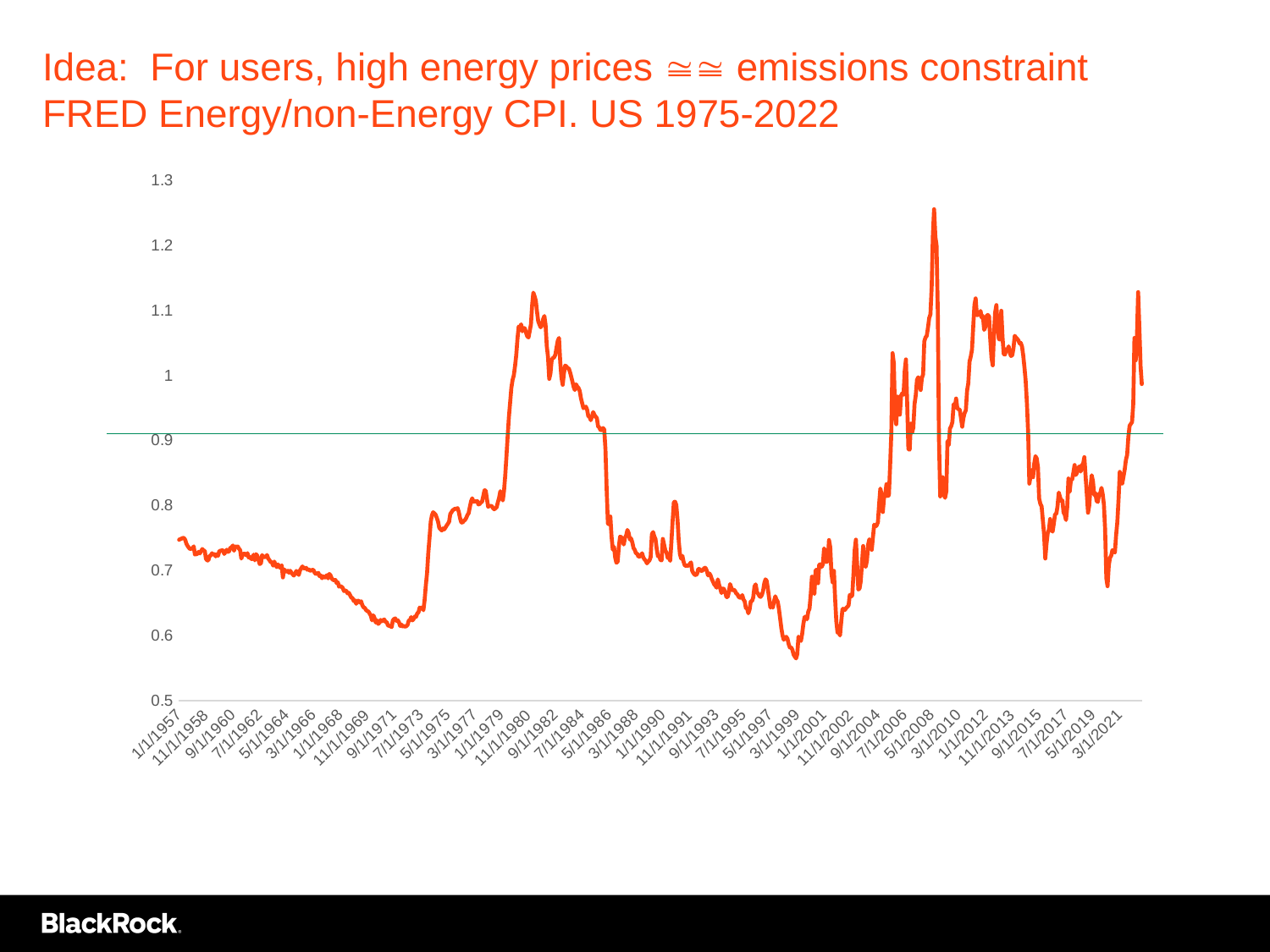

# Idea:  For users, high energy prices ≅≅ emissions constraint FRED Energy/non-Energy CPI. US 1975-2022

### Chart

| Category |  |
|---|---|
| 20821 | 0.7473684210526316 |
| 20852 | 0.7482517482517481 |
| 20880 | 0.7491289198606272 |
| 20911 | 0.75 |
| 20941 | 0.75 |
| 20972 | 0.7474048442906576 |
| 21002 | 0.7413793103448276 |
| 21033 | 0.7379310344827585 |
| 21064 | 0.7353951890034364 |
| 21094 | 0.732876712328767 |
| 21125 | 0.7337883959044369 |
| 21155 | 0.7337883959044369 |
| 21186 | 0.7372013651877133 |
| 21217 | 0.7244897959183674 |
| 21245 | 0.7254237288135593 |
| 21276 | 0.7254237288135593 |
| 21306 | 0.7288135593220338 |
| 21337 | 0.7263513513513513 |
| 21367 | 0.7297297297297297 |
| 21398 | 0.733108108108108 |
| 21429 | 0.7306397306397306 |
| 21459 | 0.7306397306397306 |
| 21490 | 0.7181208053691275 |
| 21520 | 0.7157190635451505 |
| 21551 | 0.7157190635451505 |
| 21582 | 0.7224080267558529 |
| 21610 | 0.7233333333333333 |
| 21641 | 0.7266666666666667 |
| 21671 | 0.7242524916943521 |
| 21702 | 0.7251655629139072 |
| 21732 | 0.7218543046357616 |
| 21763 | 0.7251655629139072 |
| 21794 | 0.7227722772277227 |
| 21824 | 0.7302631578947368 |
| 21855 | 0.7302631578947368 |
| 21885 | 0.7311475409836066 |
| 21916 | 0.7311475409836066 |
| 21947 | 0.7254901960784313 |
| 21976 | 0.7287581699346405 |
| 22007 | 0.7320261437908496 |
| 22037 | 0.7287581699346405 |
| 22068 | 0.7296416938110749 |
| 22098 | 0.7352941176470588 |
| 22129 | 0.7352941176470588 |
| 22160 | 0.738562091503268 |
| 22190 | 0.7305194805194805 |
| 22221 | 0.737012987012987 |
| 22251 | 0.736156351791531 |
| 22282 | 0.737012987012987 |
| 22313 | 0.7337662337662338 |
| 22341 | 0.7313915857605179 |
| 22372 | 0.7184466019417476 |
| 22402 | 0.7249190938511326 |
| 22433 | 0.7258064516129032 |
| 22463 | 0.7258064516129032 |
| 22494 | 0.7234726688102894 |
| 22525 | 0.7266881028938907 |
| 22555 | 0.720257234726688 |
| 22586 | 0.7211538461538461 |
| 22616 | 0.717948717948718 |
| 22647 | 0.717948717948718 |
| 22678 | 0.7243589743589745 |
| 22706 | 0.7156549520766773 |
| 22737 | 0.7252396166134185 |
| 22767 | 0.7229299363057325 |
| 22798 | 0.7165605095541402 |
| 22828 | 0.7101910828025478 |
| 22859 | 0.711111111111111 |
| 22890 | 0.7238095238095238 |
| 22920 | 0.7206349206349206 |
| 22951 | 0.7206349206349206 |
| 22981 | 0.7215189873417721 |
| 23012 | 0.7238095238095238 |
| 23043 | 0.7183544303797468 |
| 23071 | 0.7160883280757098 |
| 23102 | 0.7129337539432177 |
| 23132 | 0.7129337539432177 |
| 23163 | 0.7075471698113207 |
| 23193 | 0.7138364779874213 |
| 23224 | 0.7084639498432602 |
| 23255 | 0.7053291536050157 |
| 23285 | 0.709375 |
| 23316 | 0.70625 |
| 23346 | 0.7040498442367601 |
| 23377 | 0.7080745341614907 |
| 23408 | 0.6894409937888198 |
| 23437 | 0.7018633540372671 |
| 23468 | 0.6987577639751552 |
| 23498 | 0.6987577639751552 |
| 23529 | 0.6996904024767803 |
| 23559 | 0.6965944272445821 |
| 23590 | 0.6996904024767803 |
| 23621 | 0.6965944272445821 |
| 23651 | 0.6944444444444444 |
| 23682 | 0.6923076923076923 |
| 23712 | 0.6953846153846154 |
| 23743 | 0.6993865030674846 |
| 23774 | 0.696319018404908 |
| 23802 | 0.6932515337423313 |
| 23833 | 0.7003058103975535 |
| 23863 | 0.7033639143730887 |
| 23894 | 0.7064220183486238 |
| 23924 | 0.7033639143730887 |
| 23955 | 0.7033639143730887 |
| 23986 | 0.7042682926829269 |
| 24016 | 0.701219512195122 |
| 24047 | 0.7021276595744682 |
| 24077 | 0.7000000000000001 |
| 24108 | 0.7000000000000001 |
| 24139 | 0.7009063444108761 |
| 24167 | 0.7009063444108761 |
| 24198 | 0.6966966966966968 |
| 24228 | 0.6946107784431138 |
| 24259 | 0.6955223880597016 |
| 24289 | 0.6964285714285714 |
| 24320 | 0.6913946587537092 |
| 24351 | 0.6923076923076923 |
| 24381 | 0.6882352941176471 |
| 24412 | 0.6911764705882353 |
| 24442 | 0.689149560117302 |
| 24473 | 0.6900584795321637 |
| 24504 | 0.6929824561403508 |
| 24532 | 0.6880466472303208 |
| 24563 | 0.6947674418604651 |
| 24593 | 0.6927536231884057 |
| 24624 | 0.6878612716763006 |
| 24654 | 0.685878962536023 |
| 24685 | 0.6848137535816619 |
| 24716 | 0.6857142857142857 |
| 24746 | 0.6809116809116809 |
| 24777 | 0.6818181818181818 |
| 24807 | 0.675141242937853 |
| 24838 | 0.676056338028169 |
| 24869 | 0.6750700280112044 |
| 24898 | 0.6731843575418995 |
| 24929 | 0.6685236768802229 |
| 24959 | 0.6694444444444445 |
| 24990 | 0.6685082872928176 |
| 25020 | 0.6648351648351648 |
| 25051 | 0.6657534246575343 |
| 25082 | 0.662125340599455 |
| 25112 | 0.6585365853658537 |
| 25143 | 0.6576819407008085 |
| 25173 | 0.6532258064516129 |
| 25204 | 0.6541554959785523 |
| 25235 | 0.648936170212766 |
| 25263 | 0.6534391534391535 |
| 25294 | 0.6535433070866141 |
| 25324 | 0.6509186351706037 |
| 25355 | 0.6527415143603134 |
| 25385 | 0.6467532467532467 |
| 25416 | 0.6434108527131782 |
| 25447 | 0.6426735218508998 |
| 25477 | 0.639386189258312 |
| 25508 | 0.6377551020408163 |
| 25538 | 0.6370558375634519 |
| 25569 | 0.6338383838383839 |
| 25600 | 0.6306532663316584 |
| 25628 | 0.6234413965087282 |
| 25659 | 0.6311881188118812 |
| 25689 | 0.6271604938271604 |
| 25720 | 0.6200980392156863 |
| 25750 | 0.6234718826405868 |
| 25781 | 0.6180048661800486 |
| 25812 | 0.6198547215496368 |
| 25842 | 0.6240963855421686 |
| 25873 | 0.6220095693779905 |
| 25903 | 0.6238095238095238 |
| 25934 | 0.6247030878859857 |
| 25965 | 0.6208530805687204 |
| 25993 | 0.6208530805687204 |
| 26024 | 0.6155660377358491 |
| 26054 | 0.6150234741784038 |
| 26085 | 0.6144859813084113 |
| 26115 | 0.6130536130536131 |
| 26146 | 0.6232558139534884 |
| 26177 | 0.6255813953488372 |
| 26207 | 0.6264501160092807 |
| 26238 | 0.6226851851851851 |
| 26268 | 0.6235565819861433 |
| 26299 | 0.6206896551724138 |
| 26330 | 0.6146788990825688 |
| 26359 | 0.6169724770642201 |
| 26390 | 0.6141552511415526 |
| 26420 | 0.6150341685649203 |
| 26451 | 0.6136363636363636 |
| 26481 | 0.6145124716553289 |
| 26512 | 0.6162528216704289 |
| 26543 | 0.6230248306997743 |
| 26573 | 0.6238738738738738 |
| 26604 | 0.6283783783783784 |
| 26634 | 0.6233183856502242 |
| 26665 | 0.6255605381165918 |
| 26696 | 0.6294642857142857 |
| 26724 | 0.6288888888888889 |
| 26755 | 0.6341463414634146 |
| 26785 | 0.6357615894039735 |
| 26816 | 0.6431718061674009 |
| 26846 | 0.6417582417582417 |
| 26877 | 0.6433260393873085 |
| 26908 | 0.6391304347826087 |
| 26938 | 0.654427645788337 |
| 26969 | 0.6774193548387096 |
| 26999 | 0.6959314775160599 |
| 27030 | 0.7270788912579957 |
| 27061 | 0.7499999999999999 |
| 27089 | 0.7752100840336134 |
| 27120 | 0.7849686847599165 |
| 27150 | 0.7896907216494845 |
| 27181 | 0.7877551020408163 |
| 27211 | 0.7858585858585858 |
| 27242 | 0.7808764940239044 |
| 27273 | 0.7751479289940827 |
| 27303 | 0.765625 |
| 27334 | 0.7635658914728681 |
| 27364 | 0.7615384615384616 |
| 27395 | 0.7648183556405355 |
| 27426 | 0.7632575757575757 |
| 27454 | 0.7660377358490567 |
| 27485 | 0.7692307692307693 |
| 27515 | 0.7719626168224298 |
| 27546 | 0.7750929368029741 |
| 27576 | 0.7870370370370371 |
| 27607 | 0.7896678966789666 |
| 27638 | 0.7926605504587156 |
| 27668 | 0.7937956204379563 |
| 27699 | 0.7952898550724637 |
| 27729 | 0.7945945945945946 |
| 27760 | 0.7960644007155635 |
| 27791 | 0.790035587188612 |
| 27820 | 0.7805309734513275 |
| 27851 | 0.7742504409171075 |
| 27881 | 0.7736842105263159 |
| 27912 | 0.7762237762237761 |
| 27942 | 0.7777777777777777 |
| 27973 | 0.7806563039723662 |
| 28004 | 0.7852233676975945 |
| 28034 | 0.788034188034188 |
| 28065 | 0.797274275979557 |
| 28095 | 0.8064516129032259 |
| 28126 | 0.8111298482293424 |
| 28157 | 0.8056951423785594 |
| 28185 | 0.8066666666666666 |
| 28216 | 0.8059701492537314 |
| 28246 | 0.8069306930693069 |
| 28277 | 0.8016393442622951 |
| 28307 | 0.8022875816993464 |
| 28338 | 0.8048780487804879 |
| 28369 | 0.8058252427184466 |
| 28399 | 0.8145161290322581 |
| 28430 | 0.8234349919743178 |
| 28460 | 0.8229665071770335 |
| 28491 | 0.8098256735340729 |
| 28522 | 0.7981072555205048 |
| 28550 | 0.7993730407523512 |
| 28581 | 0.7993779160186625 |
| 28611 | 0.7990726429675425 |
| 28642 | 0.7960122699386503 |
| 28672 | 0.7942073170731708 |
| 28703 | 0.7957639939485629 |
| 28734 | 0.7976011994002998 |
| 28764 | 0.8050595238095238 |
| 28795 | 0.812130177514793 |
| 28825 | 0.8220588235294117 |
| 28856 | 0.8145985401459853 |
| 28887 | 0.8078034682080925 |
| 28915 | 0.8223495702005731 |
| 28946 | 0.8463726884779517 |
| 28976 | 0.8757062146892656 |
| 29007 | 0.9074333800841515 |
| 29037 | 0.9360222531293462 |
| 29068 | 0.9587345254470426 |
| 29099 | 0.9809004092769442 |
| 29129 | 0.9932432432432432 |
| 29160 | 1.0 |
| 29190 | 1.0145310435931307 |
| 29221 | 1.03129074315515 |
| 29252 | 1.0567741935483872 |
| 29281 | 1.0750636132315523 |
| 29312 | 1.0742138364779874 |
| 29342 | 1.0786516853932586 |
| 29373 | 1.0679012345679013 |
| 29403 | 1.0730198019801982 |
| 29434 | 1.0725707257072572 |
| 29465 | 1.0657734470158344 |
| 29495 | 1.0602409638554218 |
| 29526 | 1.0584028605482716 |
| 29556 | 1.0683156654888104 |
| 29587 | 1.078454332552693 |
| 29618 | 1.108265424912689 |
| 29646 | 1.1273148148148149 |
| 29677 | 1.12183908045977 |
| 29707 | 1.1150341685649203 |
| 29738 | 1.0981941309255079 |
| 29768 | 1.0835189309576838 |
| 29799 | 1.0782800441014333 |
| 29830 | 1.074074074074074 |
| 29860 | 1.0770901194353963 |
| 29891 | 1.0864864864864865 |
| 29921 | 1.0913978494623655 |
| 29952 | 1.0782422293676313 |
| 29983 | 1.0447761194029852 |
| 30011 | 1.0287539936102235 |
| 30042 | 0.9947201689545935 |
| 30072 | 1.0031446540880502 |
| 30103 | 1.0239334027055151 |
| 30133 | 1.0268872802481903 |
| 30164 | 1.027806385169928 |
| 30195 | 1.0318930041152263 |
| 30225 | 1.043076923076923 |
| 30256 | 1.0534429599177801 |
| 30286 | 1.0576131687242798 |
| 30317 | 1.0204918032786885 |
| 30348 | 0.9969387755102042 |
| 30376 | 0.9857433808553971 |
| 30407 | 1.0030425963488845 |
| 30437 | 1.0151668351870575 |
| 30468 | 1.0141129032258063 |
| 30498 | 1.0110220440881765 |
| 30529 | 1.0109890109890112 |
| 30560 | 1.0049751243781095 |
| 30590 | 0.998019801980198 |
| 30621 | 0.9901477832512315 |
| 30651 | 0.9823182711198428 |
| 30682 | 0.9775609756097561 |
| 30713 | 0.9863813229571985 |
| 30742 | 0.9825581395348838 |
| 30773 | 0.9807135969141755 |
| 30803 | 0.9759846301633045 |
| 30834 | 0.9645933014354067 |
| 30864 | 0.9571428571428572 |
| 30895 | 0.9497153700189752 |
| 30926 | 0.9508506616257089 |
| 30956 | 0.9519774011299434 |
| 30987 | 0.9473684210526315 |
| 31017 | 0.9372659176029963 |
| 31048 | 0.9365079365079365 |
| 31079 | 0.9312906220984215 |
| 31107 | 0.937095282146161 |
| 31138 | 0.9437269372693726 |
| 31168 | 0.9393382352941178 |
| 31199 | 0.9367552703941339 |
| 31229 | 0.9341864716636197 |
| 31260 | 0.9216757741347906 |
| 31291 | 0.92 |
| 31321 | 0.9158371040723983 |
| 31352 | 0.9162916291629163 |
| 31382 | 0.9192100538599641 |
| 31413 | 0.9168900804289544 |
| 31444 | 0.8868092691622104 |
| 31472 | 0.823111111111111 |
| 31503 | 0.7723649247121346 |
| 31533 | 0.7709991158267021 |
| 31564 | 0.783068783068783 |
| 31594 | 0.7521968365553603 |
| 31625 | 0.7320490367775832 |
| 31656 | 0.7364746945898779 |
| 31686 | 0.72 |
| 31717 | 0.7120555073720728 |
| 31747 | 0.7136678200692042 |
| 31778 | 0.7368421052631579 |
| 31809 | 0.7521514629948365 |
| 31837 | 0.7512864493996569 |
| 31868 | 0.7468030690537084 |
| 31898 | 0.7400169923534409 |
| 31929 | 0.7506361323155216 |
| 31959 | 0.7540152155536771 |
| 31990 | 0.7624262847514743 |
| 32021 | 0.7575503355704698 |
| 32051 | 0.7479131886477463 |
| 32082 | 0.7493755203996669 |
| 32112 | 0.7433554817275747 |
| 32143 | 0.7344913151364764 |
| 32174 | 0.7318481848184819 |
| 32203 | 0.7263763352506163 |
| 32234 | 0.7260834014717906 |
| 32264 | 0.7212713936430317 |
| 32295 | 0.7215909090909092 |
| 32325 | 0.7233009708737865 |
| 32356 | 0.7266129032258064 |
| 32387 | 0.7201283079390537 |
| 32417 | 0.7172523961661341 |
| 32448 | 0.714968152866242 |
| 32478 | 0.711111111111111 |
| 32509 | 0.7138339920948616 |
| 32540 | 0.7155240346729708 |
| 32568 | 0.7205651491365777 |
| 32599 | 0.7558685446009389 |
| 32629 | 0.7591582229150429 |
| 32660 | 0.7523291925465838 |
| 32690 | 0.748452012383901 |
| 32721 | 0.7328185328185328 |
| 32752 | 0.7220939183987682 |
| 32782 | 0.7228177641653906 |
| 32813 | 0.7162471395881007 |
| 32843 | 0.7158054711246201 |
| 32874 | 0.7486752460257382 |
| 32905 | 0.7400150715900529 |
| 32933 | 0.7310861423220973 |
| 32964 | 0.7276119402985075 |
| 32994 | 0.7194940476190476 |
| 33025 | 0.7202072538860104 |
| 33055 | 0.715022091310751 |
| 33086 | 0.7437774524158126 |
| 33117 | 0.7768052516411379 |
| 33147 | 0.8052325581395349 |
| 33178 | 0.8057971014492754 |
| 33208 | 0.800865800865801 |
| 33239 | 0.7777777777777778 |
| 33270 | 0.7453637660485022 |
| 33298 | 0.7252669039145908 |
| 33329 | 0.7182398864442867 |
| 33359 | 0.7225760792639773 |
| 33390 | 0.7129760225669957 |
| 33420 | 0.707659873506676 |
| 33451 | 0.7074877536738977 |
| 33482 | 0.707810320781032 |
| 33512 | 0.7070285316631872 |
| 33543 | 0.7101248266296811 |
| 33573 | 0.7125086385625432 |
| 33604 | 0.6995175740868367 |
| 33635 | 0.6960110041265475 |
| 33664 | 0.6936257710760795 |
| 33695 | 0.6930963773069037 |
| 33725 | 0.6948228882833787 |
| 33756 | 0.7022433718558804 |
| 33786 | 0.7025745257452575 |
| 33817 | 0.6997971602434077 |
| 33848 | 0.699527346387576 |
| 33878 | 0.7009408602150536 |
| 33909 | 0.7044235924932976 |
| 33939 | 0.7038770053475936 |
| 33970 | 0.6995336442371752 |
| 34001 | 0.6925630810092962 |
| 34029 | 0.6956233421750663 |
| 34060 | 0.6928665785997358 |
| 34090 | 0.6870882740447957 |
| 34121 | 0.6831032215647601 |
| 34151 | 0.6789231779382797 |
| 34182 | 0.6767015706806283 |
| 34213 | 0.6736429038587312 |
| 34243 | 0.6864406779661016 |
| 34274 | 0.6783625730994152 |
| 34304 | 0.6720674011665586 |
| 34335 | 0.6653721682847896 |
| 34366 | 0.6724806201550386 |
| 34394 | 0.6716033483580167 |
| 34425 | 0.6668810289389068 |
| 34455 | 0.6593970493906349 |
| 34486 | 0.6592071611253196 |
| 34516 | 0.6668793873643906 |
| 34547 | 0.6791852323360917 |
| 34578 | 0.6736507936507936 |
| 34608 | 0.6698352344740177 |
| 34639 | 0.6706700379266751 |
| 34669 | 0.6689829437776373 |
| 34700 | 0.6647798742138364 |
| 34731 | 0.6637390213299874 |
| 34759 | 0.6597873671044403 |
| 34790 | 0.6583541147132169 |
| 34820 | 0.6583696328562539 |
| 34851 | 0.6623215394165115 |
| 34881 | 0.6555142503097893 |
| 34912 | 0.6526576019777502 |
| 34943 | 0.6418002466091246 |
| 34973 | 0.6416717885679165 |
| 35004 | 0.6343558282208589 |
| 35034 | 0.6400980993255672 |
| 35065 | 0.653023824068418 |
| 35096 | 0.6530487804878048 |
| 35125 | 0.6587591240875912 |
| 35156 | 0.675577156743621 |
| 35186 | 0.6787878787878788 |
| 35217 | 0.6668681983071342 |
| 35247 | 0.6644538322269161 |
| 35278 | 0.6608433734939759 |
| 35309 | 0.6594594594594595 |
| 35339 | 0.6624700239808153 |
| 35370 | 0.6686602870813397 |
| 35400 | 0.6804062126642771 |
| 35431 | 0.6865315852205006 |
| 35462 | 0.6841165972635337 |
| 35490 | 0.671021377672209 |
| 35521 | 0.6571936056838366 |
| 35551 | 0.6430260047281324 |
| 35582 | 0.6493506493506493 |
| 35612 | 0.642899233942251 |
| 35643 | 0.6531213191990577 |
| 35674 | 0.6603995299647474 |
| 35704 | 0.6553341148886284 |
| 35735 | 0.6522248243559718 |
| 35765 | 0.6413551401869159 |
| 35796 | 0.6264568764568765 |
| 35827 | 0.6114019778941244 |
| 35855 | 0.599883855981417 |
| 35886 | 0.5936231884057971 |
| 35916 | 0.5968768074031232 |
| 35947 | 0.5981524249422633 |
| 35977 | 0.5953890489913545 |
| 36008 | 0.5867816091954022 |
| 36039 | 0.5815154994259472 |
| 36069 | 0.5819954128440367 |
| 36100 | 0.5783752860411898 |
| 36130 | 0.5706955530216647 |
| 36161 | 0.5677676537585422 |
| 36192 | 0.5649202733485194 |
| 36220 | 0.5714285714285715 |
| 36251 | 0.598411798071469 |
| 36281 | 0.5943342776203966 |
| 36312 | 0.5917327293318233 |
| 36342 | 0.6024844720496895 |
| 36373 | 0.6175972927241963 |
| 36404 | 0.6287964004499437 |
| 36434 | 0.6288601909039866 |
| 36465 | 0.625 |
| 36495 | 0.6368214885282597 |
| 36526 | 0.64138315672058 |
| 36557 | 0.6622073578595318 |
| 36586 | 0.6905555555555556 |
| 36617 | 0.670549084858569 |
| 36647 | 0.6640841173215274 |
| 36678 | 0.7001656543346217 |
| 36708 | 0.7013774104683196 |
| 36739 | 0.6805937328202308 |
| 36770 | 0.7087218869994514 |
| 36800 | 0.7097480832420592 |
| 36831 | 0.7056253413435281 |
| 36861 | 0.7097654118930714 |
| 36892 | 0.734094616639478 |
| 36923 | 0.7272234273318872 |
| 36951 | 0.7130481862479696 |
| 36982 | 0.7147487844408429 |
| 37012 | 0.7468969239071775 |
| 37043 | 0.7360215053763441 |
| 37073 | 0.6952789699570815 |
| 37104 | 0.6818425281199786 |
| 37135 | 0.6996258685195084 |
| 37165 | 0.6558164354322306 |
| 37196 | 0.621477937267411 |
| 37226 | 0.6045647558386412 |
| 37257 | 0.6051934287228405 |
| 37288 | 0.600211528291909 |
| 37316 | 0.6215644820295984 |
| 37347 | 0.6404849762783342 |
| 37377 | 0.6415789473684211 |
| 37408 | 0.6393270241850684 |
| 37438 | 0.6425196850393701 |
| 37469 | 0.6441653584510727 |
| 37500 | 0.6466283324621014 |
| 37530 | 0.6626631853785901 |
| 37561 | 0.6602397081813445 |
| 37591 | 0.661634565330557 |
| 37622 | 0.6938669438669438 |
| 37653 | 0.7314285714285715 |
| 37681 | 0.7475324675324676 |
| 37712 | 0.7090909090909091 |
| 37742 | 0.6708138932089166 |
| 37773 | 0.672538860103627 |
| 37803 | 0.6835573940020682 |
| 37834 | 0.7117768595041323 |
| 37865 | 0.7377387712958183 |
| 37895 | 0.7103092783505155 |
| 37926 | 0.7056701030927836 |
| 37956 | 0.7147270854788879 |
| 37987 | 0.7394655704008223 |
| 38018 | 0.7480759363776296 |
| 38047 | 0.7421994884910486 |
| 38078 | 0.7320061255742726 |
| 38108 | 0.7522935779816514 |
| 38139 | 0.7706002034587996 |
| 38169 | 0.7677845528455284 |
| 38200 | 0.7694261046216353 |
| 38231 | 0.7741772151898735 |
| 38261 | 0.8014148559878727 |
| 38292 | 0.8260211800302572 |
| 38322 | 0.8172205438066467 |
| 38353 | 0.7899497487437185 |
| 38384 | 0.8114343029087262 |
| 38412 | 0.8170914542728636 |
| 38443 | 0.8326673326673326 |
| 38473 | 0.8144638403990025 |
| 38504 | 0.8160518444666002 |
| 38534 | 0.8601294176207068 |
| 38565 | 0.912481352560915 |
| 38596 | 1.0342771982116243 |
| 38626 | 1.0193069306930693 |
| 38657 | 0.9432098765432099 |
| 38687 | 0.9250493096646942 |
| 38718 | 0.9675196850393701 |
| 38749 | 0.9533398821218074 |
| 38777 | 0.9397944199706314 |
| 38808 | 0.96923828125 |
| 38838 | 0.9727361246348588 |
| 38869 | 0.9703739679456047 |
| 38899 | 1.0077556955889482 |
| 38930 | 1.0246615087040618 |
| 38961 | 0.9560810810810811 |
| 38991 | 0.8868015414258189 |
| 39022 | 0.8859480269489893 |
| 39052 | 0.9259971167707832 |
| 39083 | 0.9121812080536913 |
| 39114 | 0.9195495732421642 |
| 39142 | 0.9560114221318129 |
| 39173 | 0.9692963427367256 |
| 39203 | 0.9932256805263309 |
| 39234 | 0.9971814517662269 |
| 39264 | 0.9946198042443767 |
| 39295 | 0.9777045173575093 |
| 39326 | 0.9961617364833565 |
| 39356 | 1.0014570179698883 |
| 39387 | 1.05244992006019 |
| 39417 | 1.0585500637994445 |
| 39448 | 1.0608314504773801 |
| 39479 | 1.0738154333711947 |
| 39508 | 1.0882800111929858 |
| 39539 | 1.0942300521998507 |
| 39569 | 1.1348680537462315 |
| 39600 | 1.2165821821152705 |
| 39630 | 1.2555228856527678 |
| 39661 | 1.2133756637229485 |
| 39692 | 1.2003202392103842 |
| 39722 | 1.0981465763787663 |
| 39753 | 0.8995515033625724 |
| 39783 | 0.8140278898236717 |
| 39814 | 0.8220119072814774 |
| 39845 | 0.8435617469879518 |
| 39873 | 0.8174687174975831 |
| 39904 | 0.8118295794354065 |
| 39934 | 0.8215016628293682 |
| 39965 | 0.8992341816057541 |
| 39995 | 0.8928911854713288 |
| 40026 | 0.9183903123519335 |
| 40057 | 0.9220489268825027 |
| 40087 | 0.9284266284506646 |
| 40118 | 0.9558880842540309 |
| 40148 | 0.95035335769034 |
| 40179 | 0.9645293315143246 |
| 40210 | 0.9496808332313993 |
| 40238 | 0.9481074176906736 |
| 40269 | 0.9474554165798698 |
| 40299 | 0.9351426942189155 |
| 40330 | 0.9212003942240748 |
| 40360 | 0.9345599761477754 |
| 40391 | 0.9424899214027422 |
| 40422 | 0.9464212420673759 |
| 40452 | 0.9769192624983095 |
| 40483 | 0.9880575649676568 |
| 40513 | 1.0215297985544856 |
| 40544 | 1.0289717822470972 |
| 40575 | 1.0396706285028203 |
| 40603 | 1.0744001002443455 |
| 40634 | 1.1083910301394109 |
| 40664 | 1.1185190141630421 |
| 40695 | 1.0927337703663156 |
| 40725 | 1.093105346819526 |
| 40756 | 1.0930568223074266 |
| 40787 | 1.0992048399508223 |
| 40817 | 1.0889557009527342 |
| 40848 | 1.0914107157810302 |
| 40878 | 1.0701303841164442 |
| 40909 | 1.074597260802977 |
| 40940 | 1.0914951279195209 |
| 40969 | 1.0930680415619884 |
| 41000 | 1.090745068915052 |
| 41030 | 1.0548895403622658 |
| 41061 | 1.027323046907322 |
| 41091 | 1.0156455189807367 |
| 41122 | 1.0640829073156324 |
| 41153 | 1.0968009052323993 |
| 41183 | 1.1081835653438603 |
| 41214 | 1.0756019539186443 |
| 41244 | 1.05602761894487 |
| 41275 | 1.055100784139793 |
| 41306 | 1.099441456084001 |
| 41334 | 1.0592841739907386 |
| 41365 | 1.0328176539307312 |
| 41395 | 1.0320692200724475 |
| 41426 | 1.0401157060209987 |
| 41456 | 1.0389344963229006 |
| 41487 | 1.0447946538303974 |
| 41518 | 1.034277801448658 |
| 41548 | 1.0299377237454295 |
| 41579 | 1.0312671280894292 |
| 41609 | 1.0423059140902362 |
| 41640 | 1.060938036370417 |
| 41671 | 1.0581747359061753 |
| 41699 | 1.0563592181722135 |
| 41730 | 1.053958291152055 |
| 41760 | 1.049189783142269 |
| 41791 | 1.049937562280049 |
| 41821 | 1.0442872436449129 |
| 41852 | 1.0305949959103207 |
| 41883 | 1.0118264889901418 |
| 41913 | 0.9910949826707527 |
| 41944 | 0.9563931879494525 |
| 41974 | 0.9121477227193803 |
| 42005 | 0.8336815242003077 |
| 42036 | 0.8453150242326333 |
| 42064 | 0.8546323025482337 |
| 42095 | 0.8435068325143156 |
| 42125 | 0.8646395352686108 |
| 42156 | 0.8758634080243242 |
| 42186 | 0.8724383155030611 |
| 42217 | 0.8589966929827813 |
| 42248 | 0.8106577454832399 |
| 42278 | 0.8024679203176791 |
| 42309 | 0.7988585045098898 |
| 42339 | 0.7775315174588117 |
| 42370 | 0.7562001183890918 |
| 42401 | 0.7185084110626859 |
| 42430 | 0.7410506967911415 |
| 42461 | 0.7572997067543835 |
| 42491 | 0.76312328789295 |
| 42522 | 0.7792639573402279 |
| 42552 | 0.7628082266401429 |
| 42583 | 0.7598813314387154 |
| 42614 | 0.7725504537015455 |
| 42644 | 0.7866156649621502 |
| 42675 | 0.7871220654077866 |
| 42705 | 0.7983074583866838 |
| 42736 | 0.8199443439654724 |
| 42767 | 0.8132853648236241 |
| 42795 | 0.8070645243560316 |
| 42826 | 0.807851066963344 |
| 42856 | 0.7892813109016427 |
| 42887 | 0.7857443613801212 |
| 42917 | 0.7778002658888425 |
| 42948 | 0.7977112083473578 |
| 42979 | 0.8414276221065455 |
| 43009 | 0.8217224268911275 |
| 43040 | 0.8393757682730797 |
| 43070 | 0.8397052810367063 |
| 43101 | 0.850238364069753 |
| 43132 | 0.8623184436236148 |
| 43160 | 0.8469398113443279 |
| 43191 | 0.8506057996204253 |
| 43221 | 0.8579861637714805 |
| 43252 | 0.8602597019215457 |
| 43282 | 0.8522773106636468 |
| 43313 | 0.8620576061512704 |
| 43344 | 0.8643701282373648 |
| 43374 | 0.8743807843334092 |
| 43405 | 0.8451060877608835 |
| 43435 | 0.8180268837474127 |
| 43466 | 0.7889181450405706 |
| 43497 | 0.7999655020411293 |
| 43525 | 0.8278152282865691 |
| 43556 | 0.8465402850838684 |
| 43586 | 0.8374472497436346 |
| 43617 | 0.8163912605297686 |
| 43647 | 0.8191930654177941 |
| 43678 | 0.8070456395403867 |
| 43709 | 0.8054862654390977 |
| 43739 | 0.8173753579932005 |
| 43770 | 0.819084535958201 |
| 43800 | 0.8270653490979972 |
| 43831 | 0.8175235907483728 |
| 43862 | 0.801694604299038 |
| 43891 | 0.7639557014191731 |
| 43922 | 0.6881450572109071 |
| 43952 | 0.6759711753499544 |
| 43983 | 0.7081754908150687 |
| 44013 | 0.719695610572898 |
| 44044 | 0.7231577223425718 |
| 44075 | 0.7314640054690287 |
| 44105 | 0.7293414818885242 |
| 44136 | 0.7277515047291488 |
| 44166 | 0.7543002548299159 |
| 44197 | 0.7749616828450211 |
| 44228 | 0.8093389816724702 |
| 44256 | 0.851776507571486 |
| 44287 | 0.834489839916103 |
| 44317 | 0.8337377364307347 |
| 44348 | 0.8442116852929958 |
| 44378 | 0.8552802427598873 |
| 44409 | 0.8698631608343538 |
| 44440 | 0.8779716945756865 |
| 44470 | 0.9052377487087556 |
| 44501 | 0.9225860674696924 |
| 44531 | 0.9254942585244232 |
| 44562 | 0.9284225520282371 |
| 44593 | 0.9558563002382955 |
| 44621 | 1.0576778585303193 |
| 44652 | 1.0233358007264466 |
| 44682 | 1.0566220418832046 |
| 44713 | 1.128189187169191 |
| 44743 | 1.0734230801794937 |
| 44774 | 1.0137902003704329 |
| 44805 | 0.9867575169088595 |